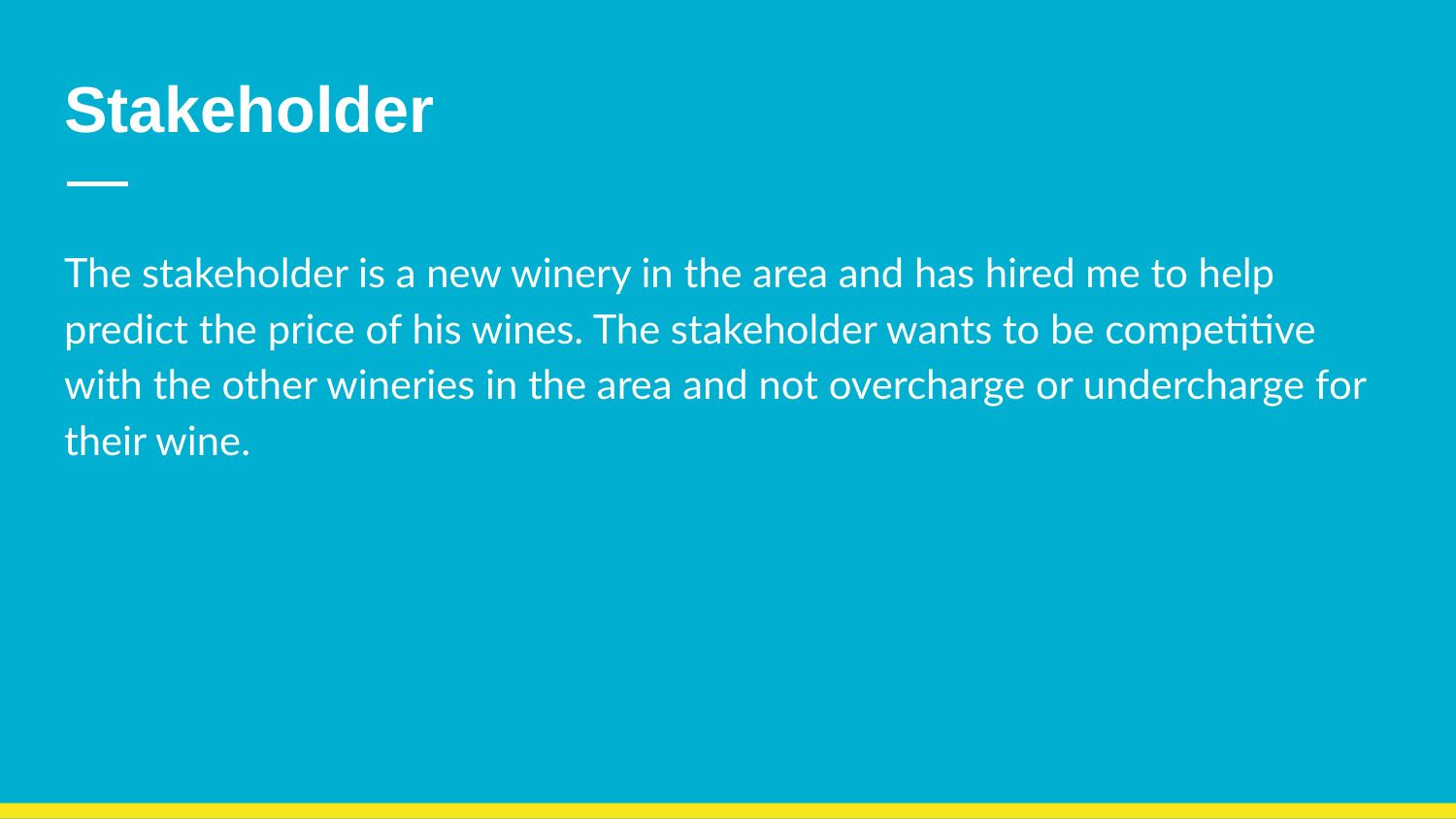

# Stakeholder
The stakeholder is a new winery in the area and has hired me to help predict the price of his wines. The stakeholder wants to be competitive with the other wineries in the area and not overcharge or undercharge for their wine.